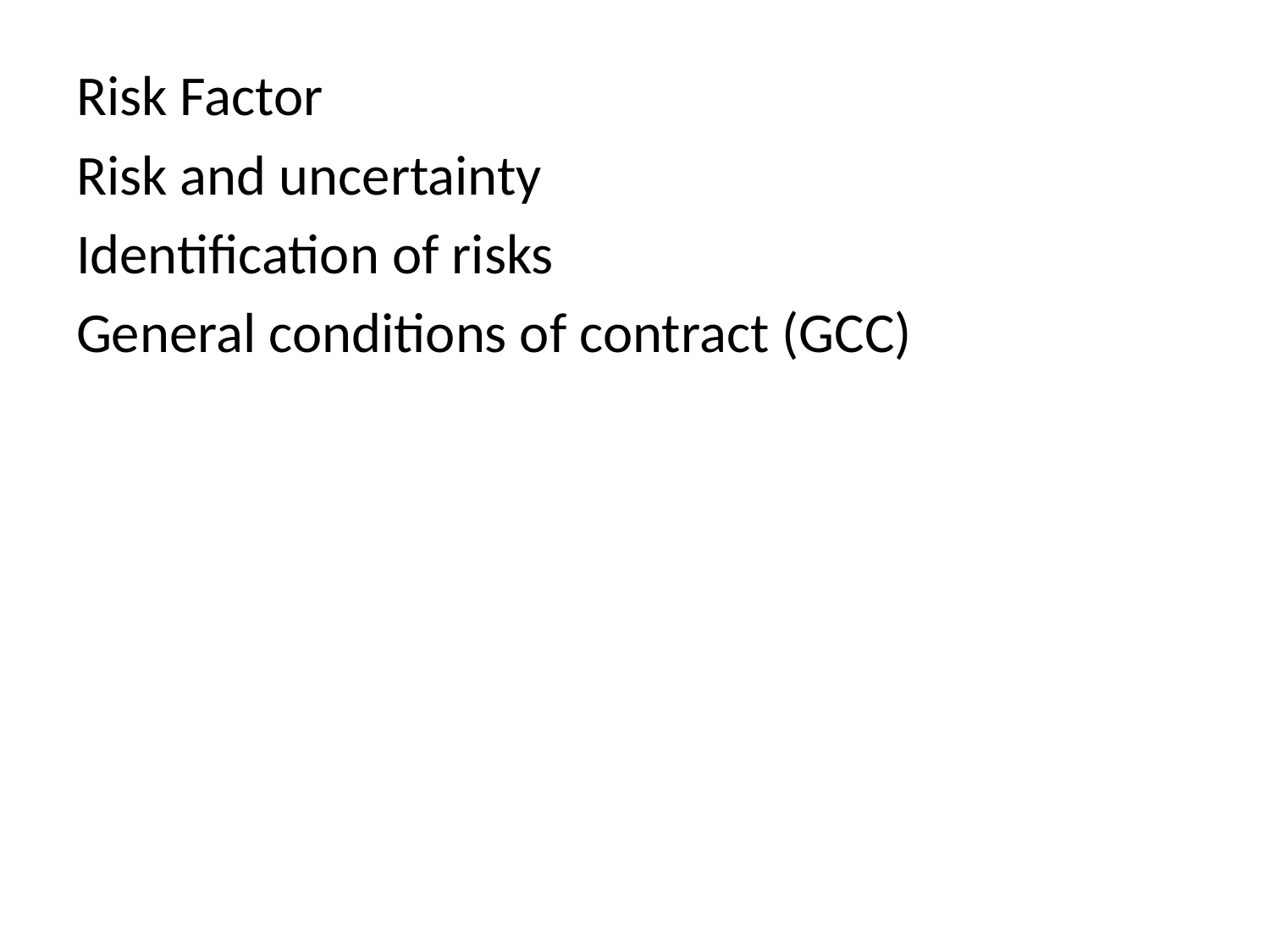

Risk Factor
Risk and uncertainty
Identification of risks
General conditions of contract (GCC)